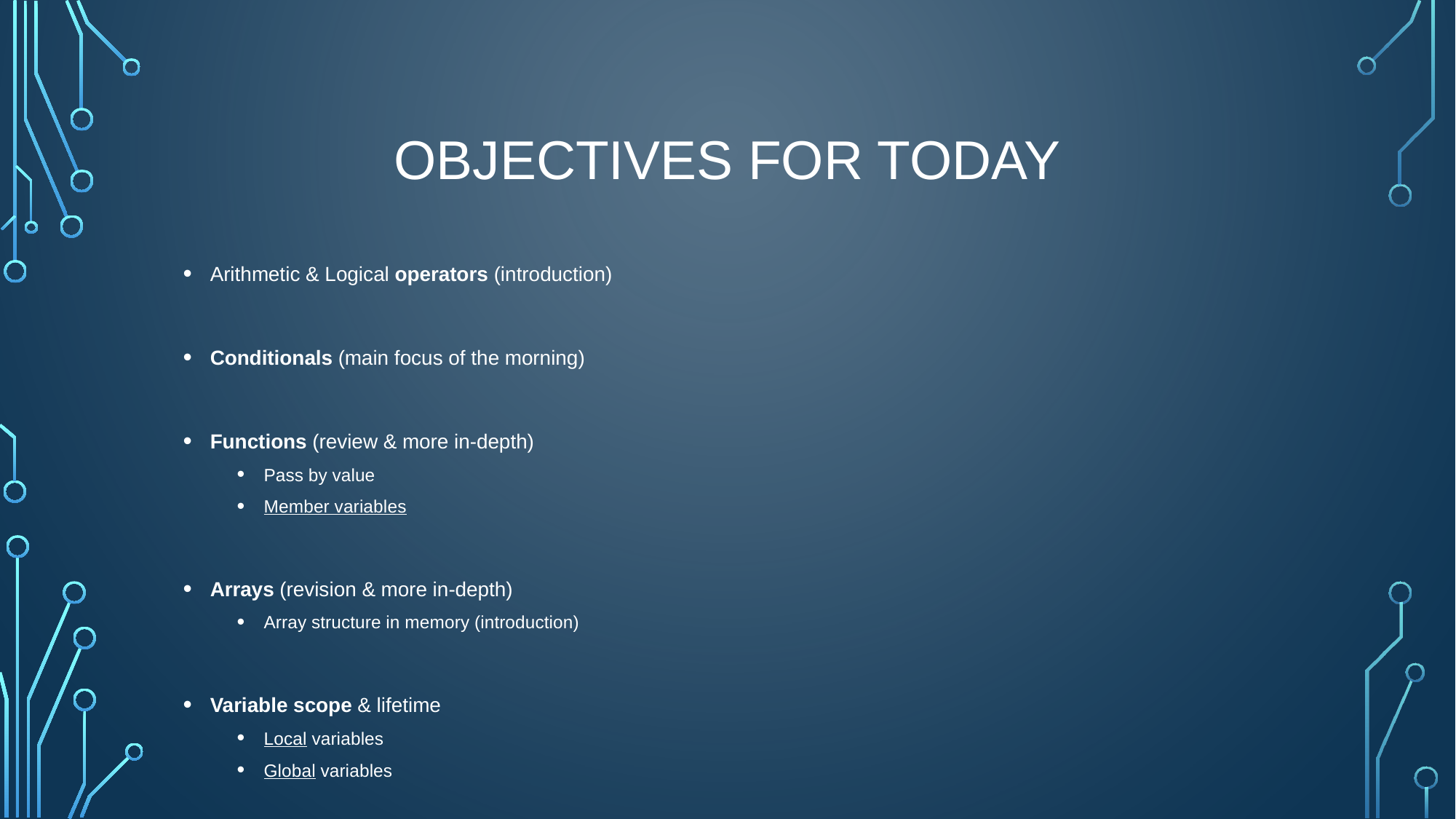

# Objectives for today
Arithmetic & Logical operators (introduction)

Conditionals (main focus of the morning)

Functions (review & more in-depth)
Pass by value
Member variables

Arrays (revision & more in-depth)
Array structure in memory (introduction)

Variable scope & lifetime
Local variables
Global variables